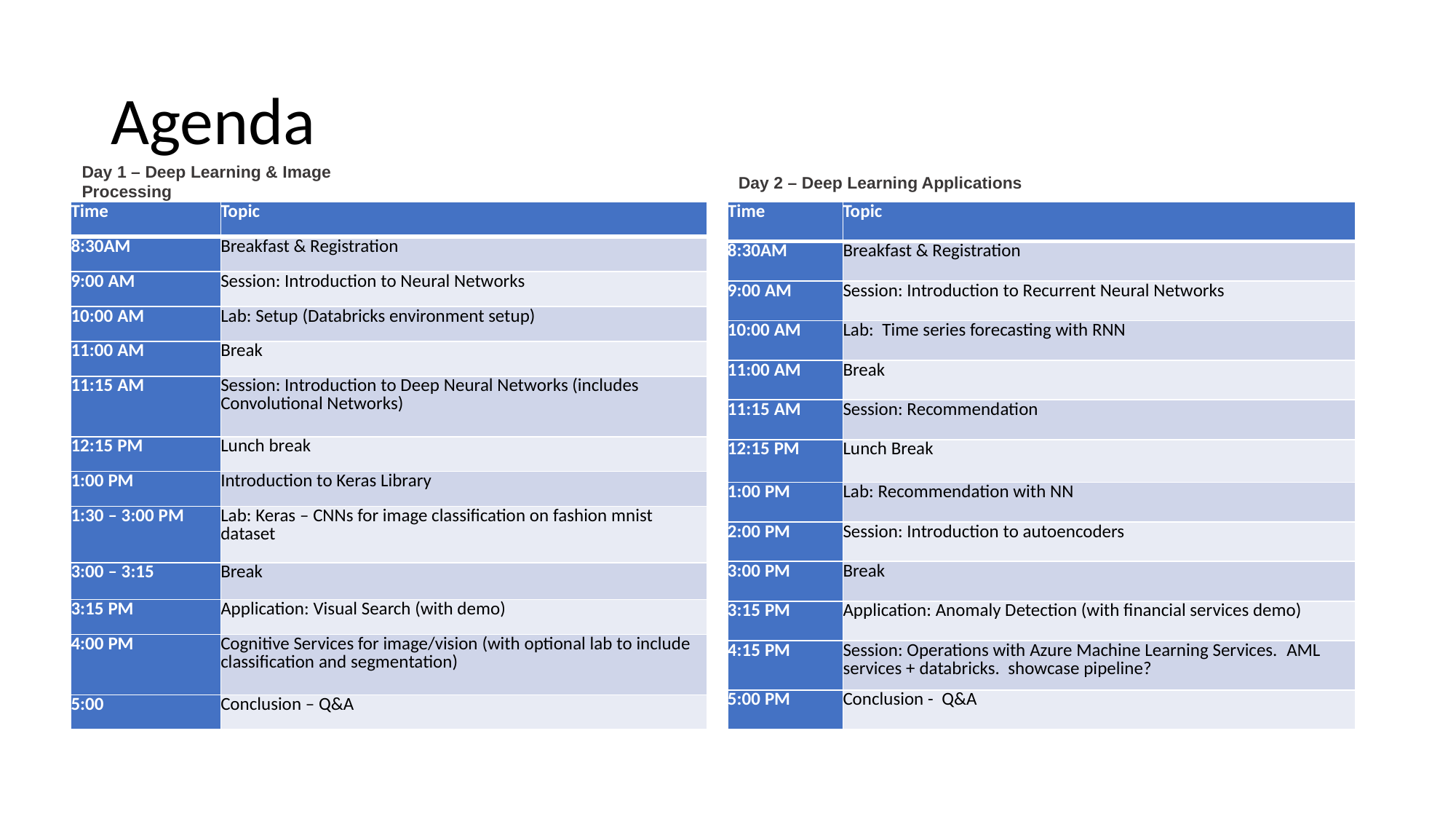

# Agenda
Day 1 – Deep Learning & Image Processing
Day 2 – Deep Learning Applications
| Time | Topic |
| --- | --- |
| 8:30AM | Breakfast & Registration |
| 9:00 AM | Session: Introduction to Neural Networks |
| 10:00 AM | Lab: Setup (Databricks environment setup) |
| 11:00 AM | Break |
| 11:15 AM | Session: Introduction to Deep Neural Networks (includes Convolutional Networks) |
| 12:15 PM | Lunch break |
| 1:00 PM | Introduction to Keras Library |
| 1:30 – 3:00 PM | Lab: Keras – CNNs for image classification on fashion mnist dataset |
| 3:00 – 3:15 | Break |
| 3:15 PM | Application: Visual Search (with demo) |
| 4:00 PM | Cognitive Services for image/vision (with optional lab to include classification and segmentation) |
| 5:00 | Conclusion – Q&A |
| Time | Topic |
| --- | --- |
| 8:30AM | Breakfast & Registration |
| 9:00 AM | Session: Introduction to Recurrent Neural Networks |
| 10:00 AM | Lab:  Time series forecasting with RNN |
| 11:00 AM | Break |
| 11:15 AM | Session: Recommendation |
| 12:15 PM | Lunch Break |
| 1:00 PM | Lab: Recommendation with NN |
| 2:00 PM | Session: Introduction to autoencoders |
| 3:00 PM | Break |
| 3:15 PM | Application: Anomaly Detection (with financial services demo) |
| 4:15 PM | Session: Operations with Azure Machine Learning Services.  AML services + databricks.  showcase pipeline? |
| 5:00 PM | Conclusion -  Q&A |